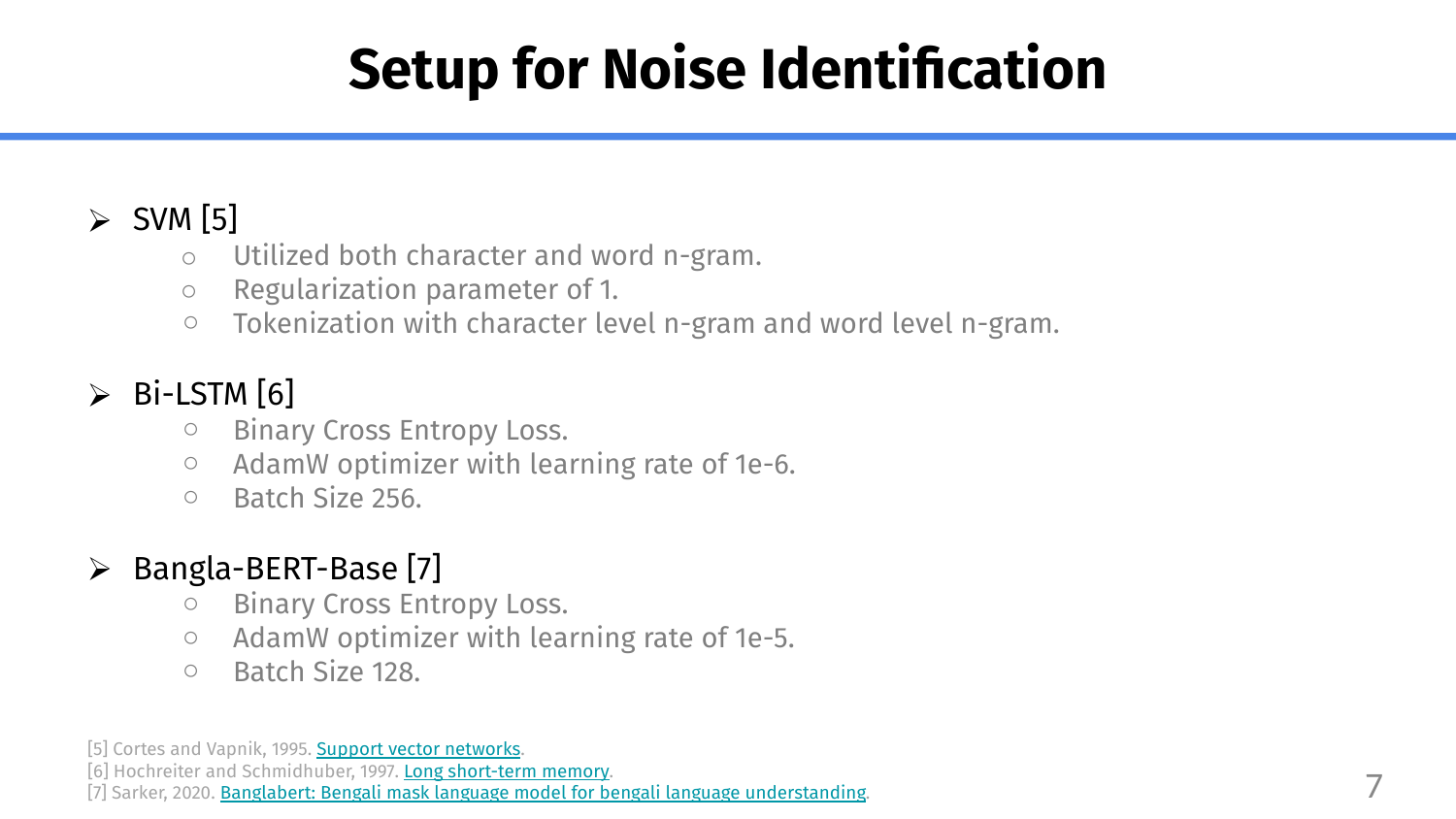

# Setup for Noise Identification
SVM [5]
Utilized both character and word n-gram.
Regularization parameter of 1.
Tokenization with character level n-gram and word level n-gram.

Bi-LSTM [6]
Binary Cross Entropy Loss.
AdamW optimizer with learning rate of 1e-6.
Batch Size 256.

Bangla-BERT-Base [7]
Binary Cross Entropy Loss.
AdamW optimizer with learning rate of 1e-5.
Batch Size 128.

[5] Cortes and Vapnik, 1995. Support vector networks.
[6] Hochreiter and Schmidhuber, 1997. Long short-term memory.
[7] Sarker, 2020. Banglabert: Bengali mask language model for bengali language understanding.
7